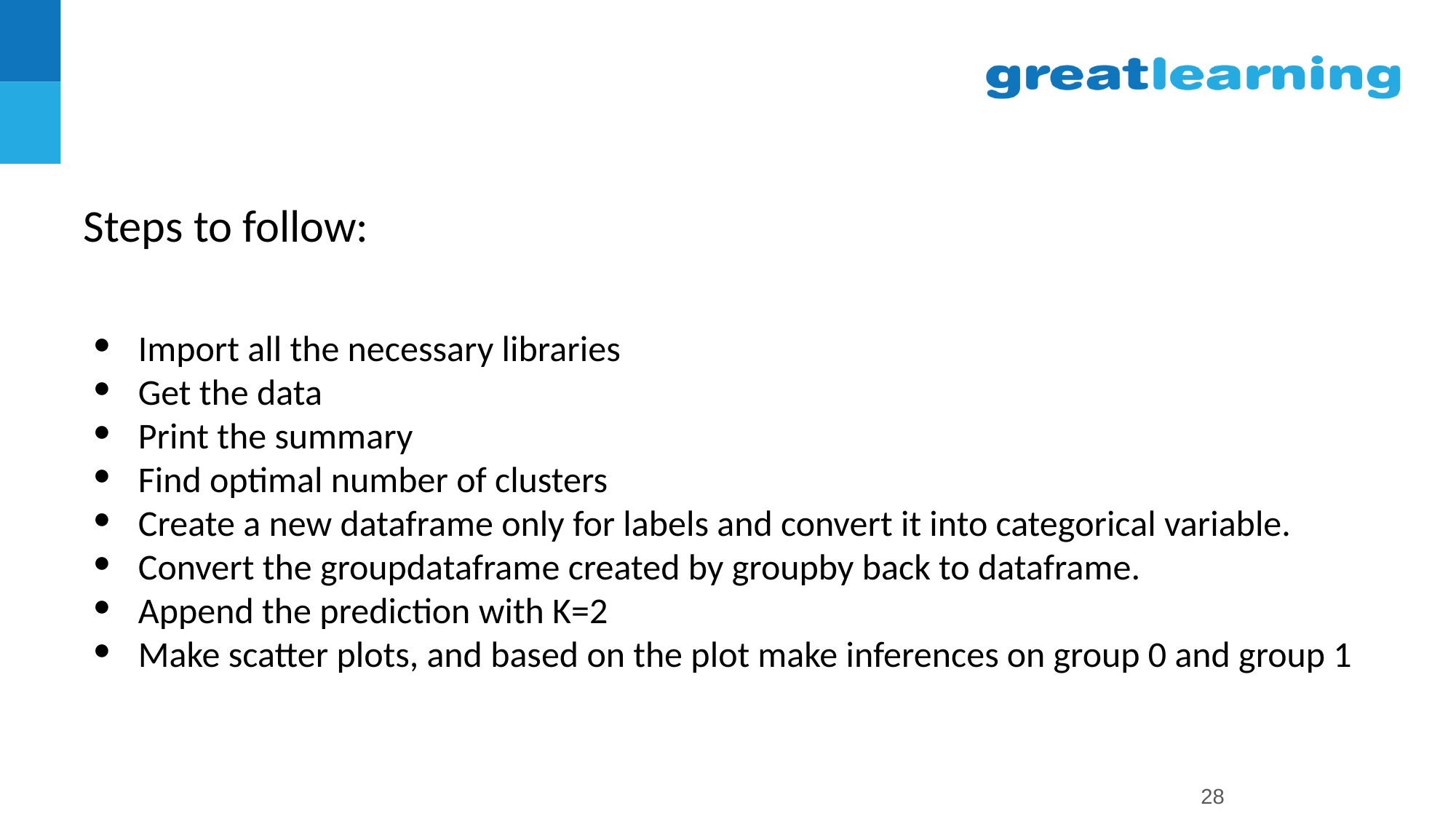

#
Steps to follow:

Import all the necessary libraries
Get the data
Print the summary
Find optimal number of clusters
Create a new dataframe only for labels and convert it into categorical variable.
Convert the groupdataframe created by groupby back to dataframe.
Append the prediction with K=2
Make scatter plots, and based on the plot make inferences on group 0 and group 1
28